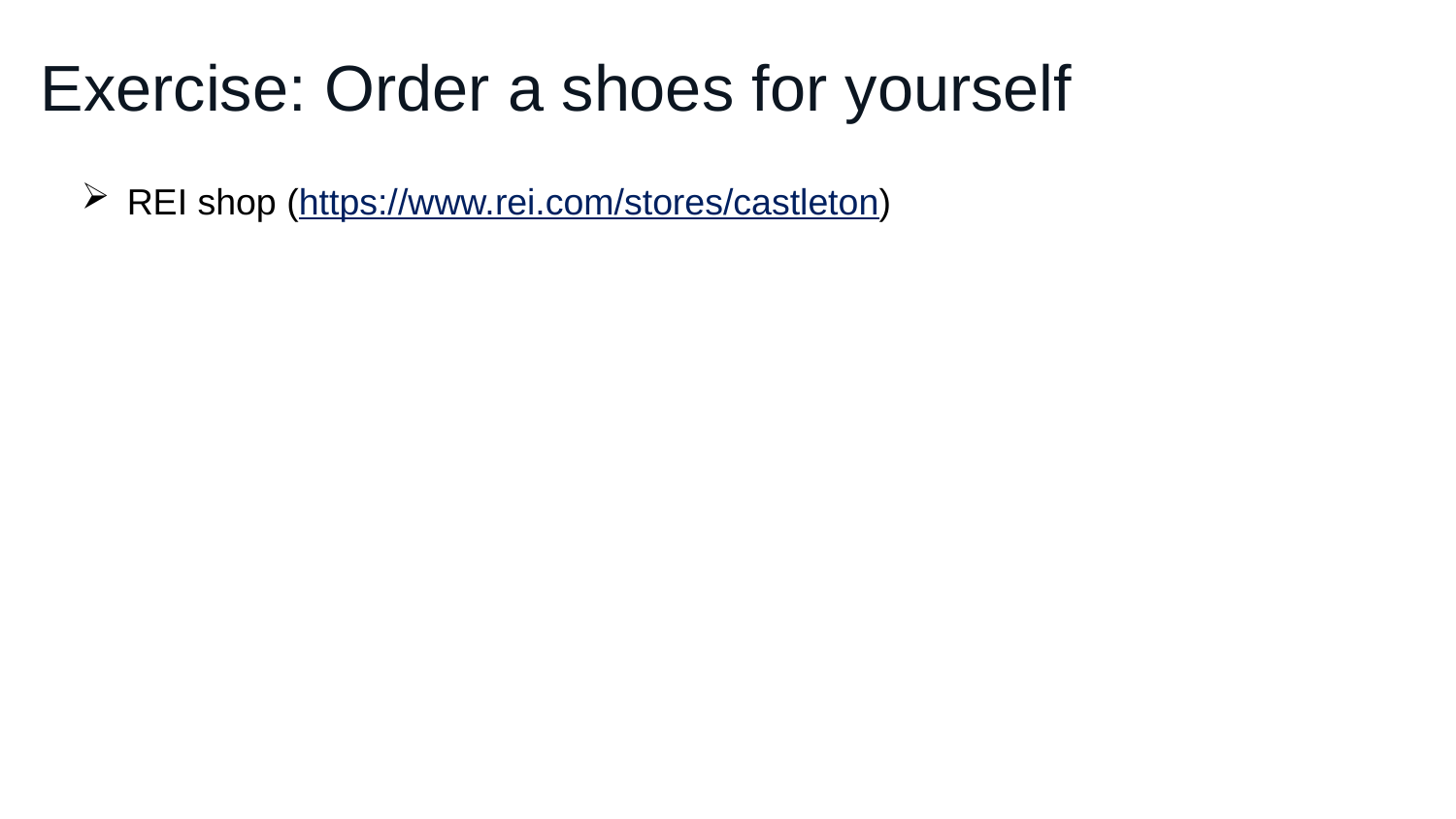

# Exercise: Order a shoes for yourself
REI shop (https://www.rei.com/stores/castleton)